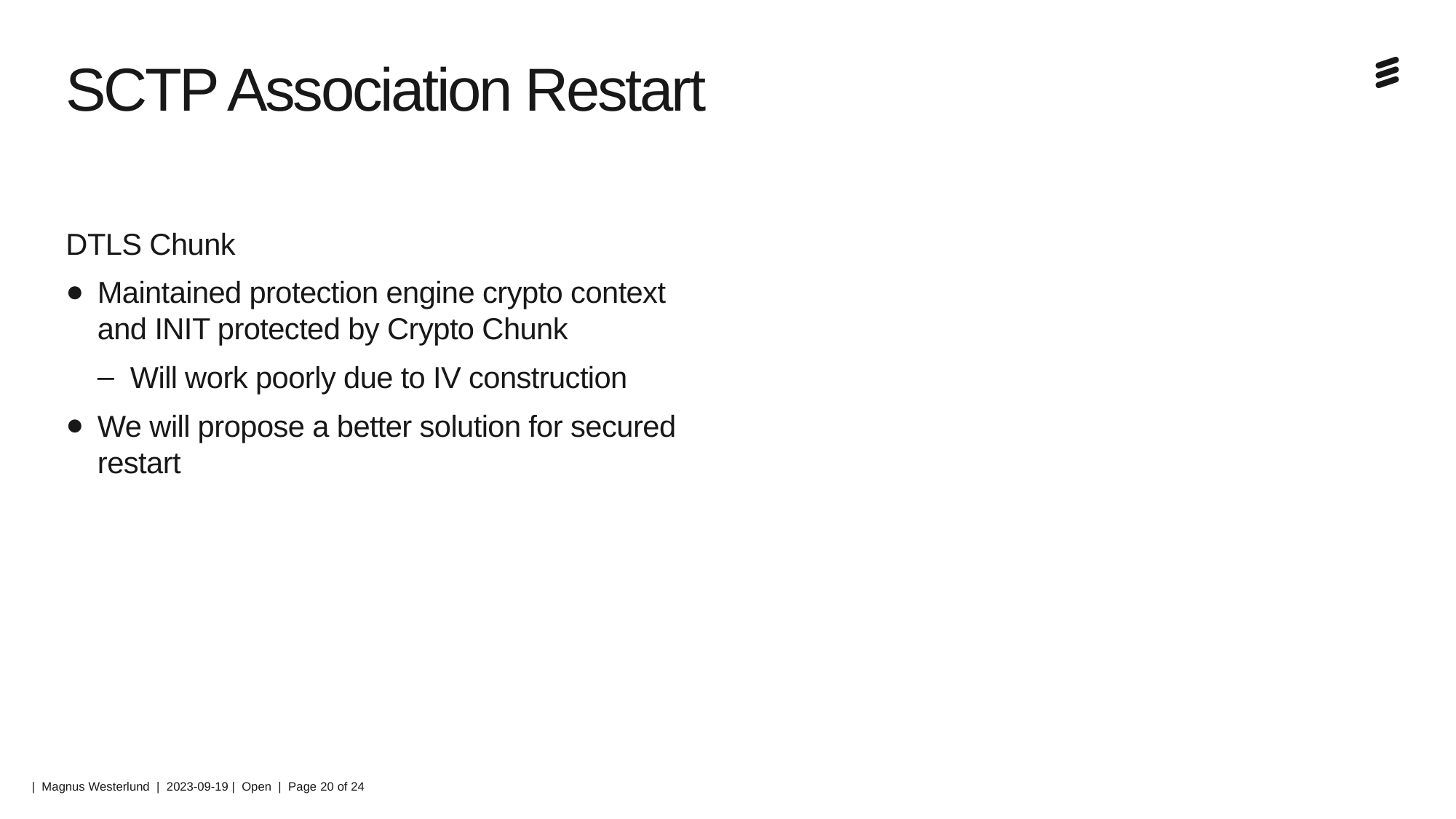

# SCTP Association Restart

DTLS Chunk
Maintained protection engine crypto context and INIT protected by Crypto Chunk
Will work poorly due to IV construction
We will propose a better solution for secured restart